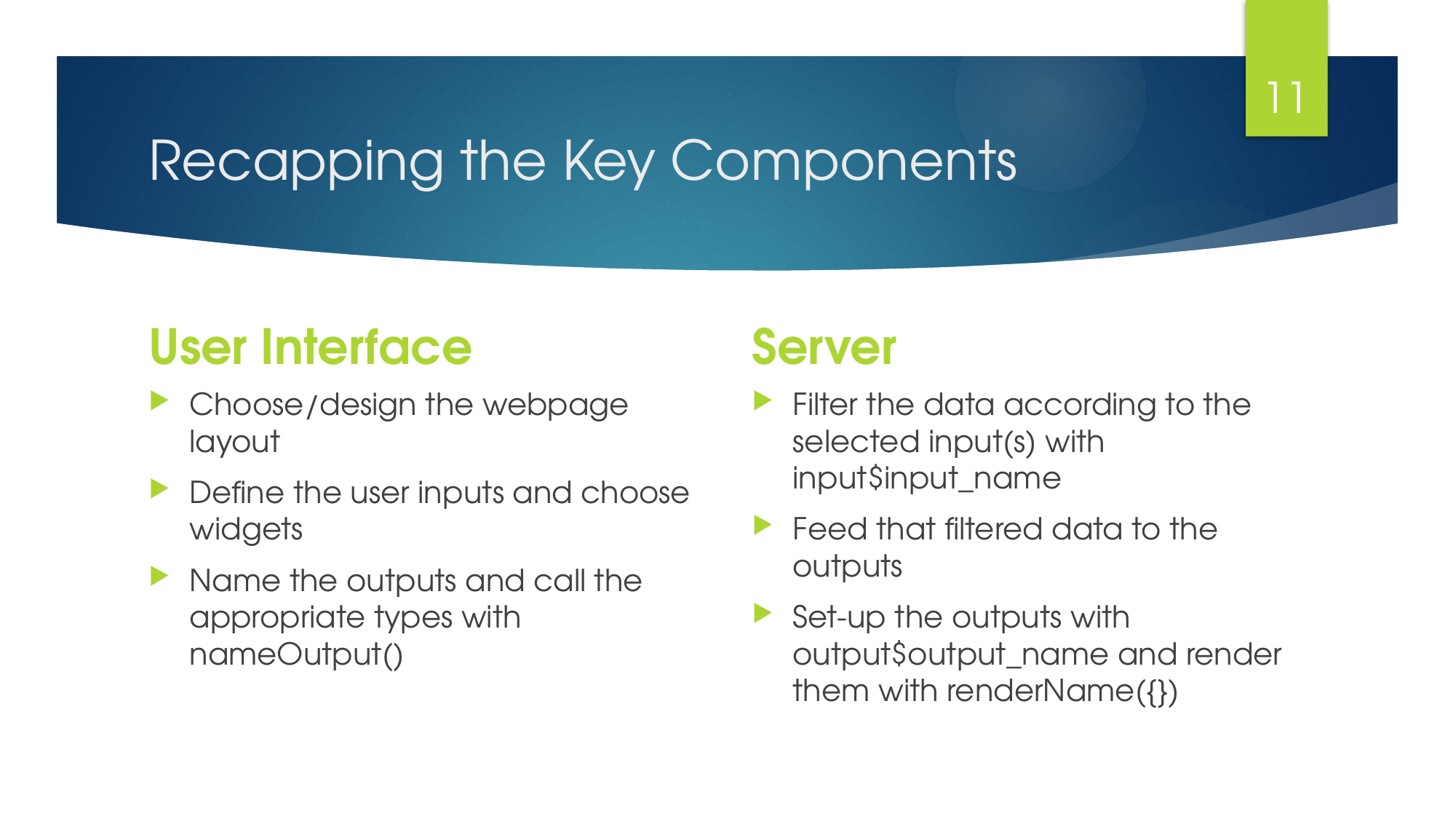

11
# Recapping the Key Components
User Interface
Server
Choose/design the webpage layout
Define the user inputs and choose widgets
Name the outputs and call the appropriate types with nameOutput()
Filter the data according to the selected input(s) with input$input_name
Feed that filtered data to the outputs
Set-up the outputs with output$output_name and render them with renderName({})